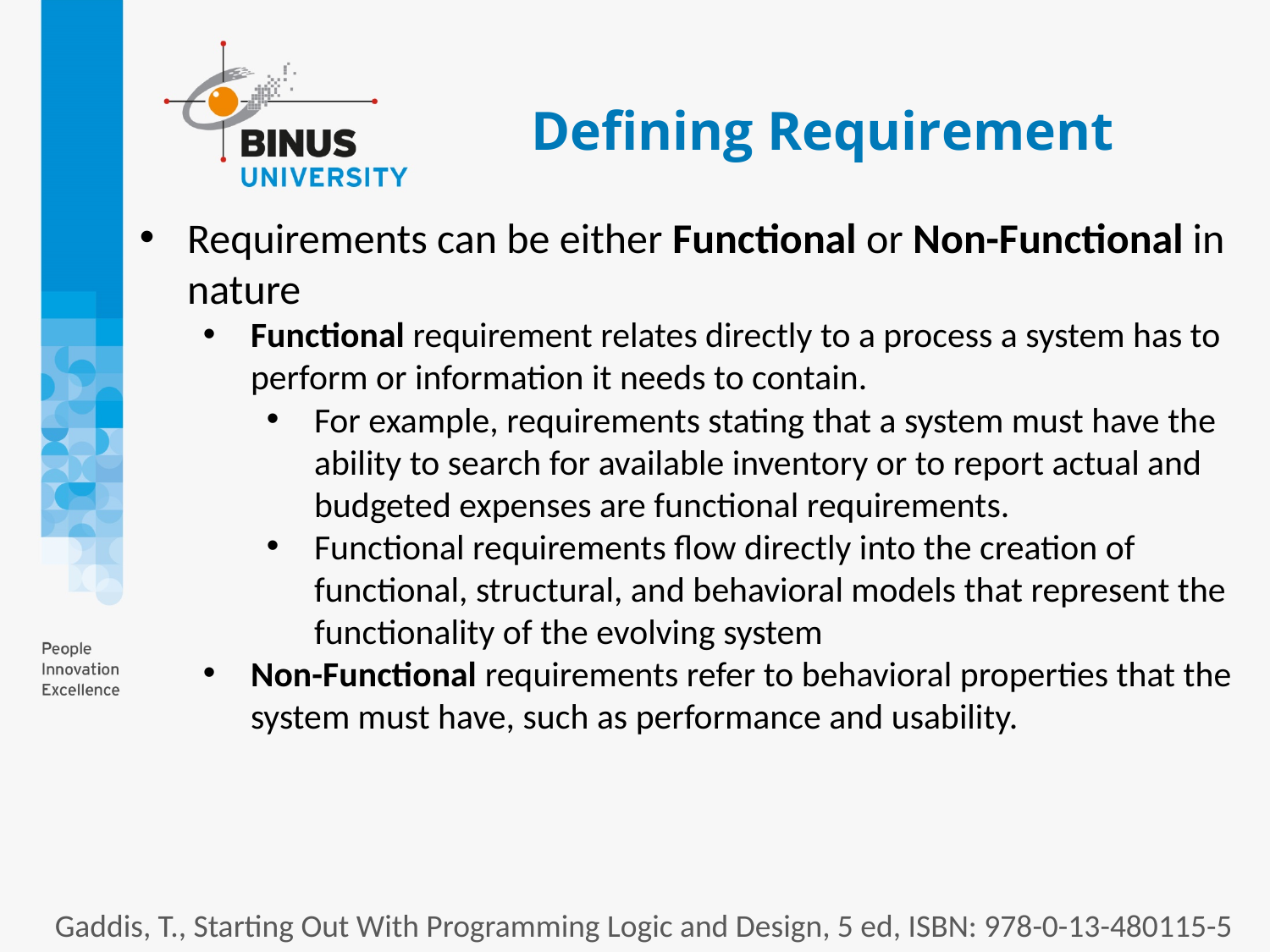

# Defining Requirement
Requirements can be either Functional or Non-Functional in nature
Functional requirement relates directly to a process a system has to perform or information it needs to contain.
For example, requirements stating that a system must have the ability to search for available inventory or to report actual and budgeted expenses are functional requirements.
Functional requirements flow directly into the creation of functional, structural, and behavioral models that represent the functionality of the evolving system
Non-Functional requirements refer to behavioral properties that the system must have, such as performance and usability.
Gaddis, T., Starting Out With Programming Logic and Design, 5 ed, ISBN: 978-0-13-480115-5